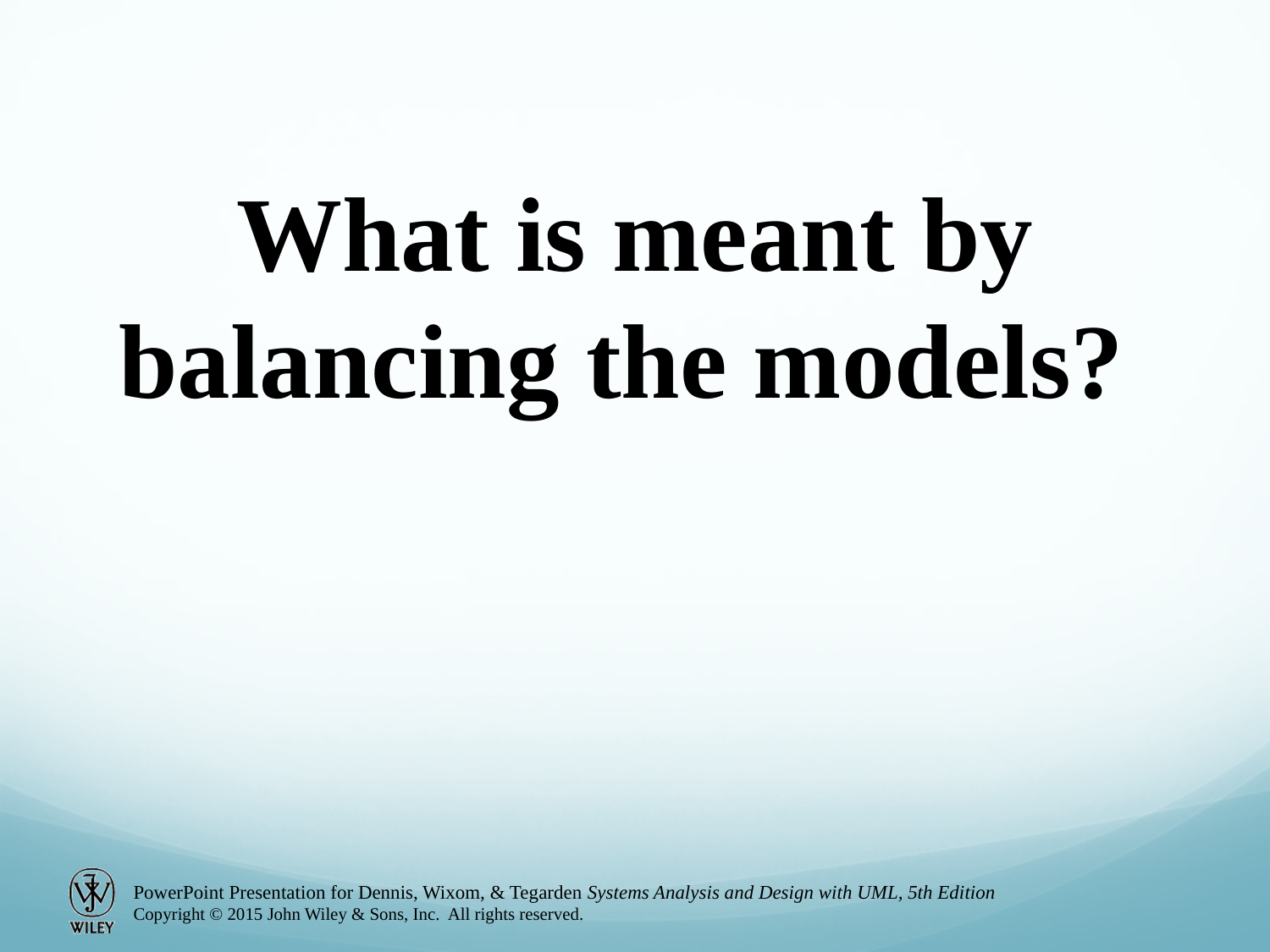

What is meant by balancing the models?